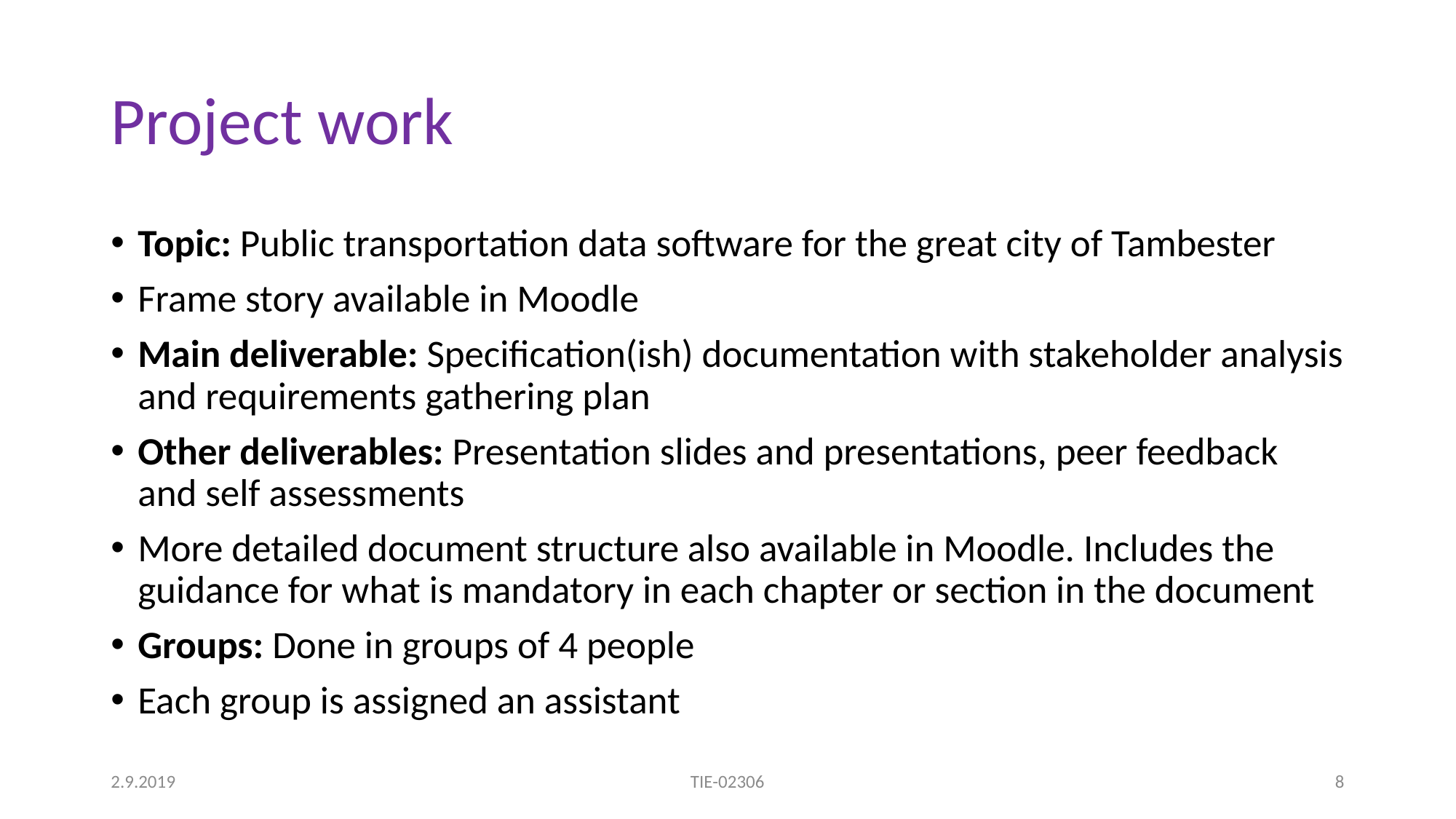

# Project work
Topic: Public transportation data software for the great city of Tambester
Frame story available in Moodle
Main deliverable: Specification(ish) documentation with stakeholder analysis and requirements gathering plan
Other deliverables: Presentation slides and presentations, peer feedback and self assessments
More detailed document structure also available in Moodle. Includes the guidance for what is mandatory in each chapter or section in the document
Groups: Done in groups of 4 people
Each group is assigned an assistant
2.9.2019
TIE-02306
8